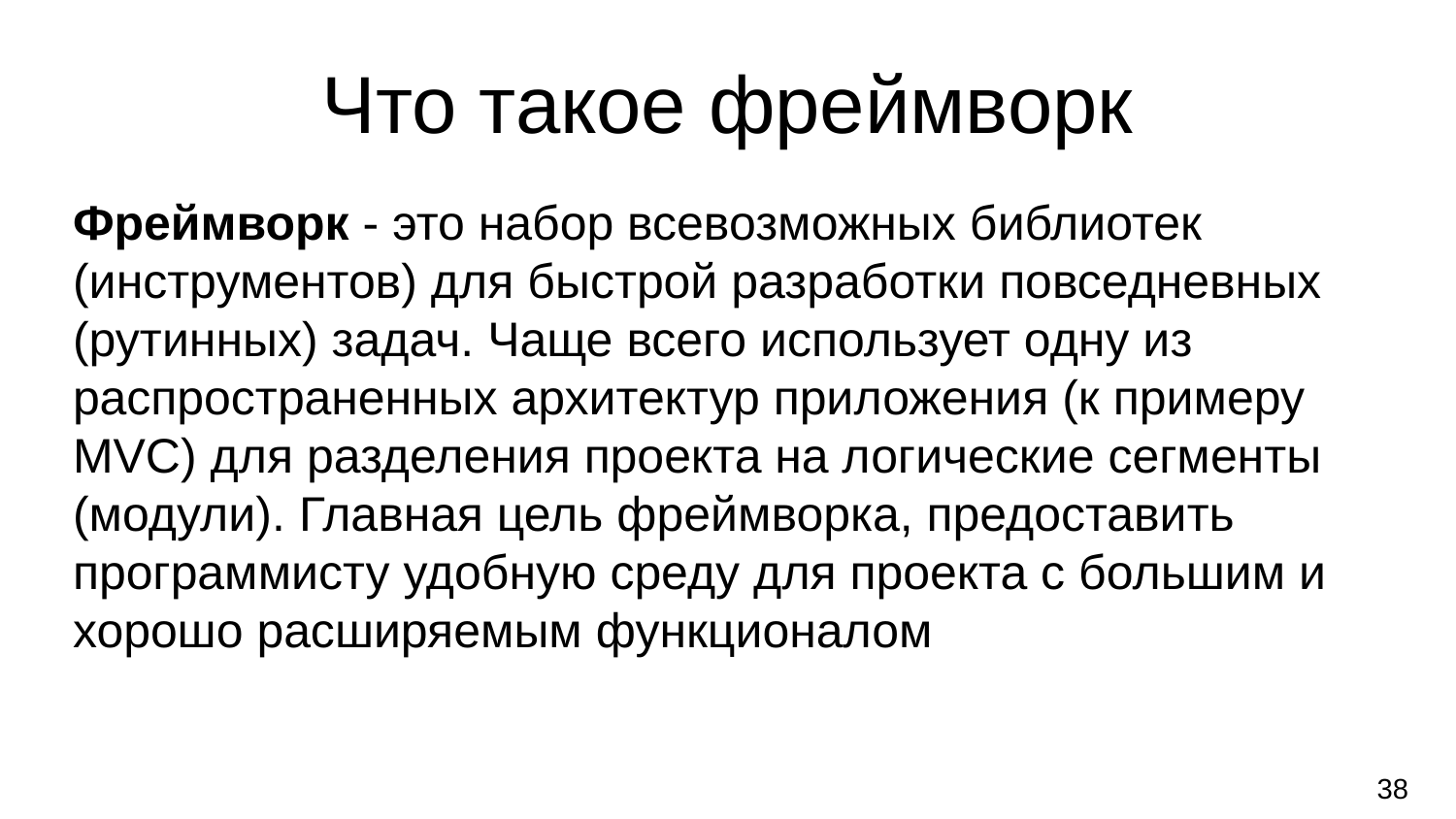

Что такое фреймворк

Фреймворк - это набор всевозможных библиотек (инструментов) для быстрой разработки повседневных (рутинных) задач. Чаще всего использует одну из распространенных архитектур приложения (к примеру MVC) для разделения проекта на логические сегменты (модули). Главная цель фреймворка, предоставить программисту удобную среду для проекта с большим и хорошо расширяемым функционалом
38